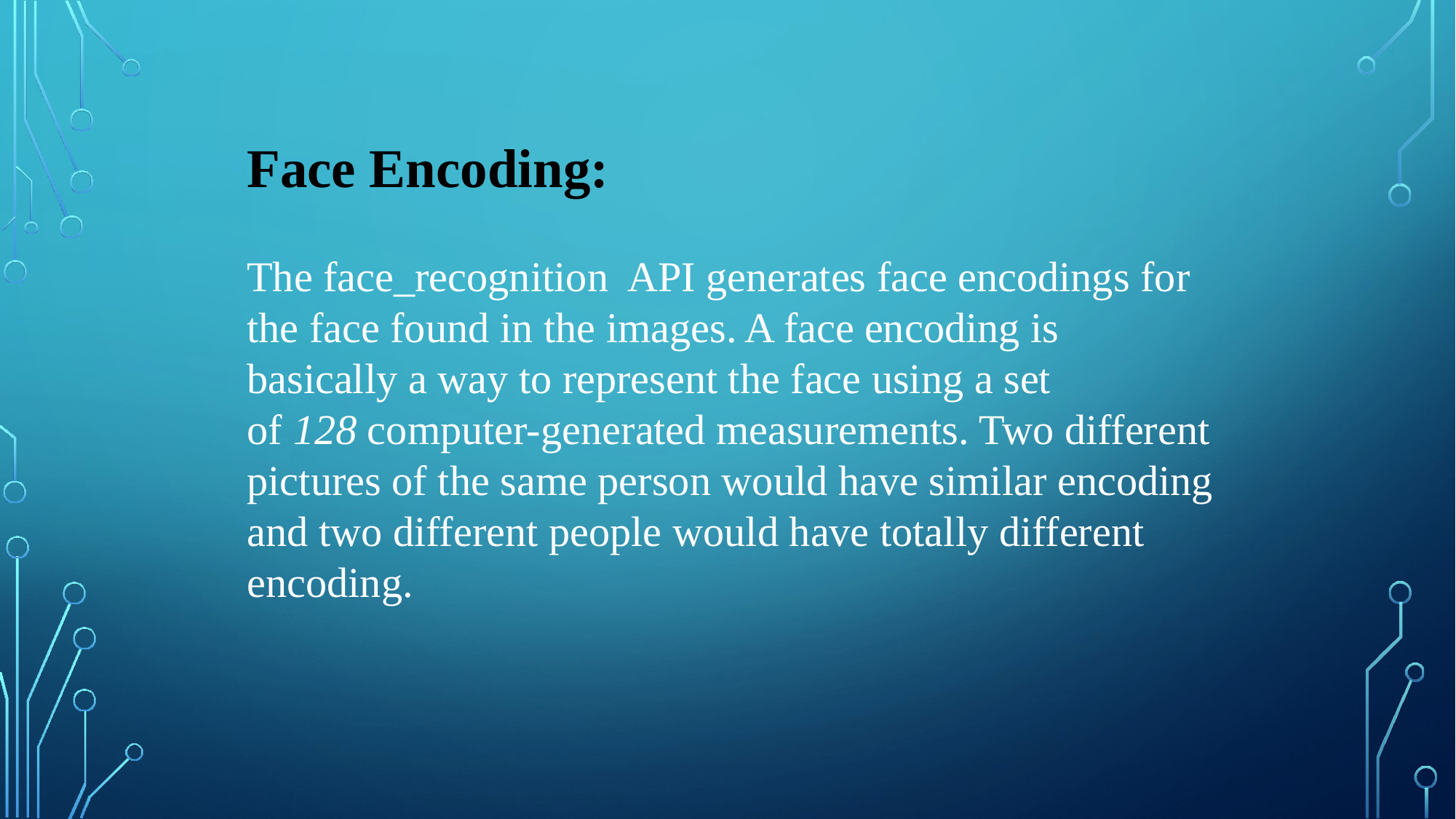

Face Encoding:
The face_recognition  API generates face encodings for the face found in the images. A face encoding is basically a way to represent the face using a set of 128 computer-generated measurements. Two different pictures of the same person would have similar encoding and two different people would have totally different encoding.